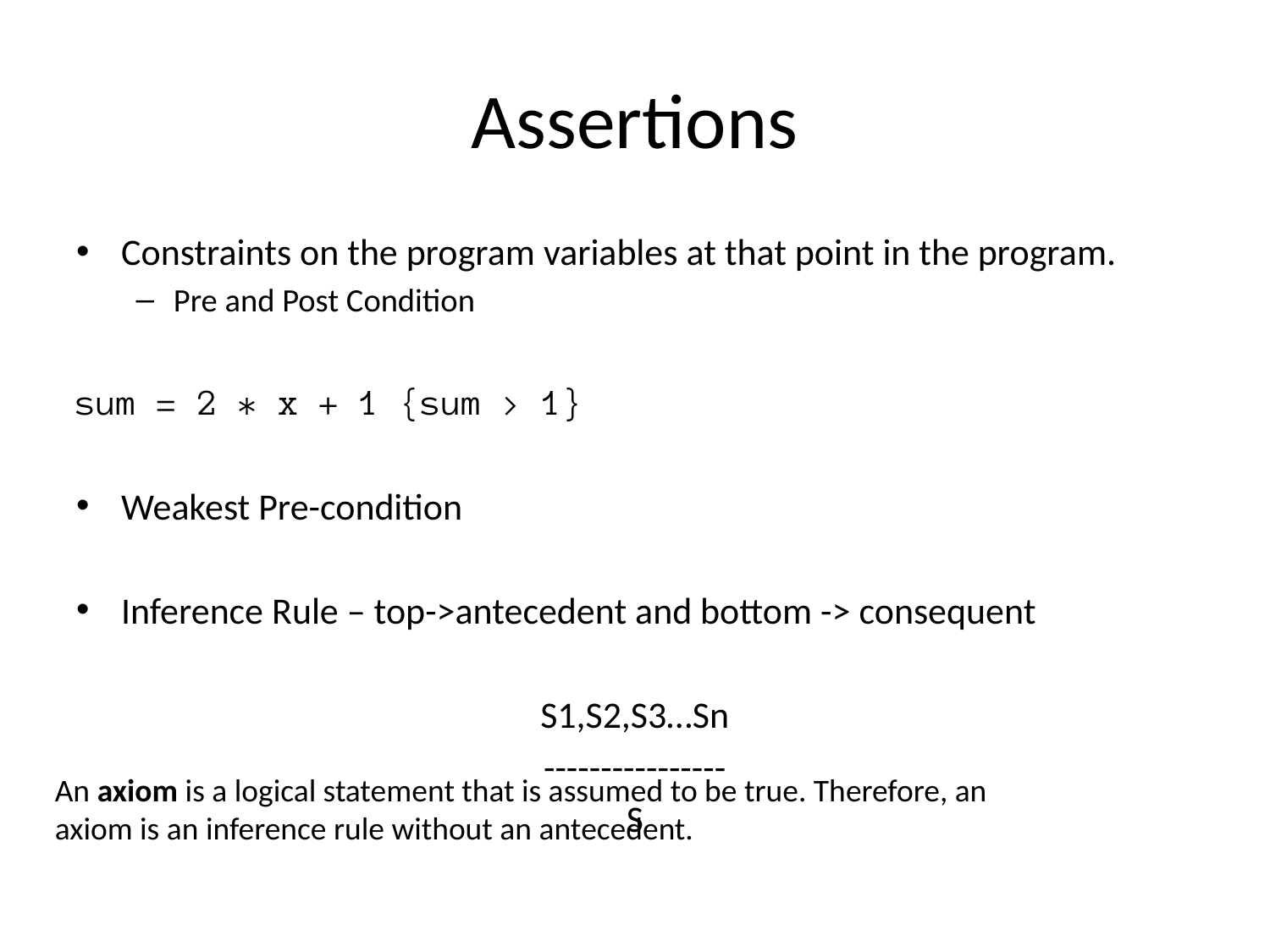

# Assertions
Constraints on the program variables at that point in the program.
Pre and Post Condition

sum = 2 * x + 1 {sum > 1}

Weakest Pre-condition

Inference Rule – top->antecedent and bottom -> consequent

S1,S2,S3…Sn
----------------
S
An axiom is a logical statement that is assumed to be true. Therefore, an
axiom is an inference rule without an antecedent.